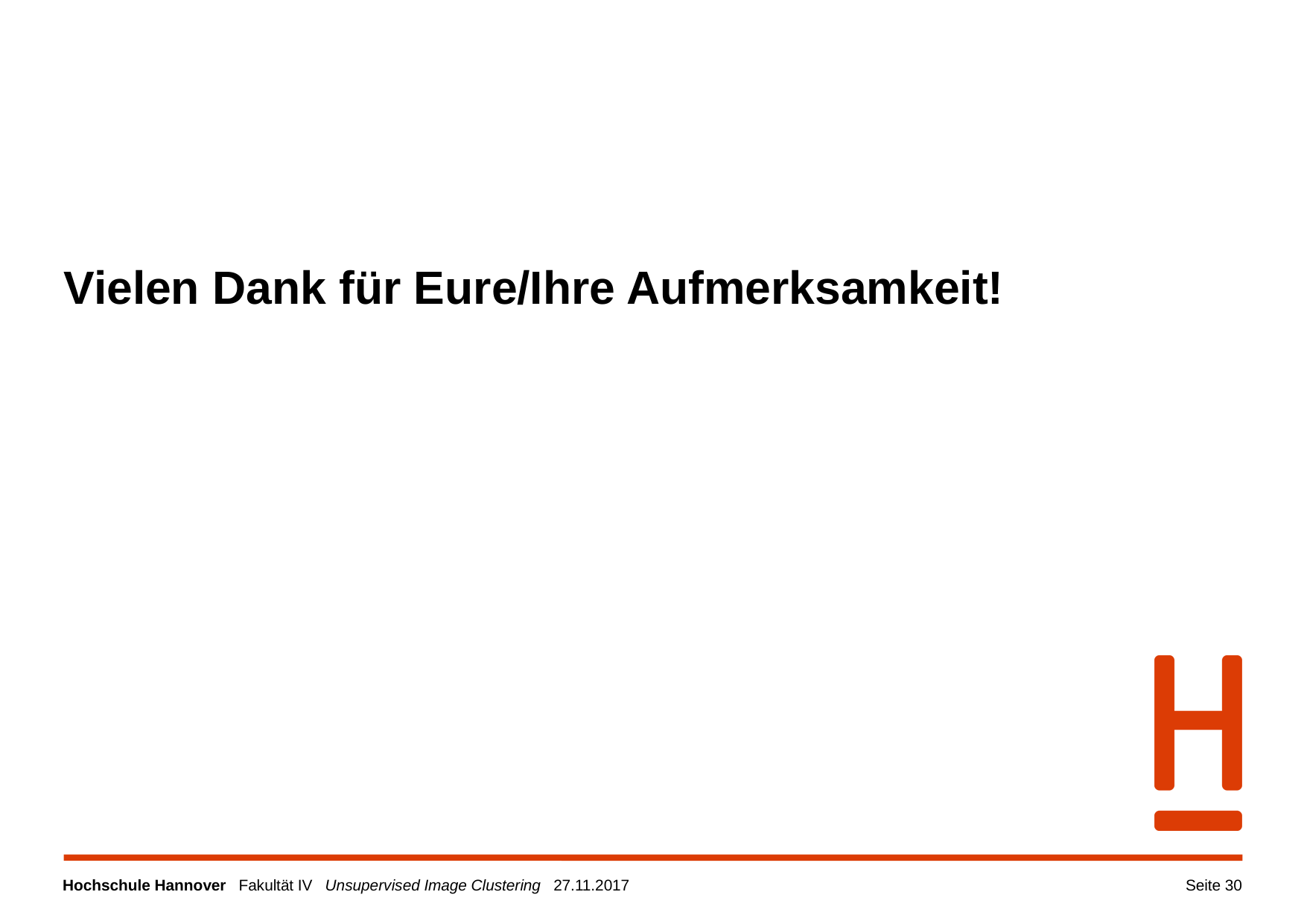

Vielen Dank für Eure/Ihre Aufmerksamkeit!
Seite 30